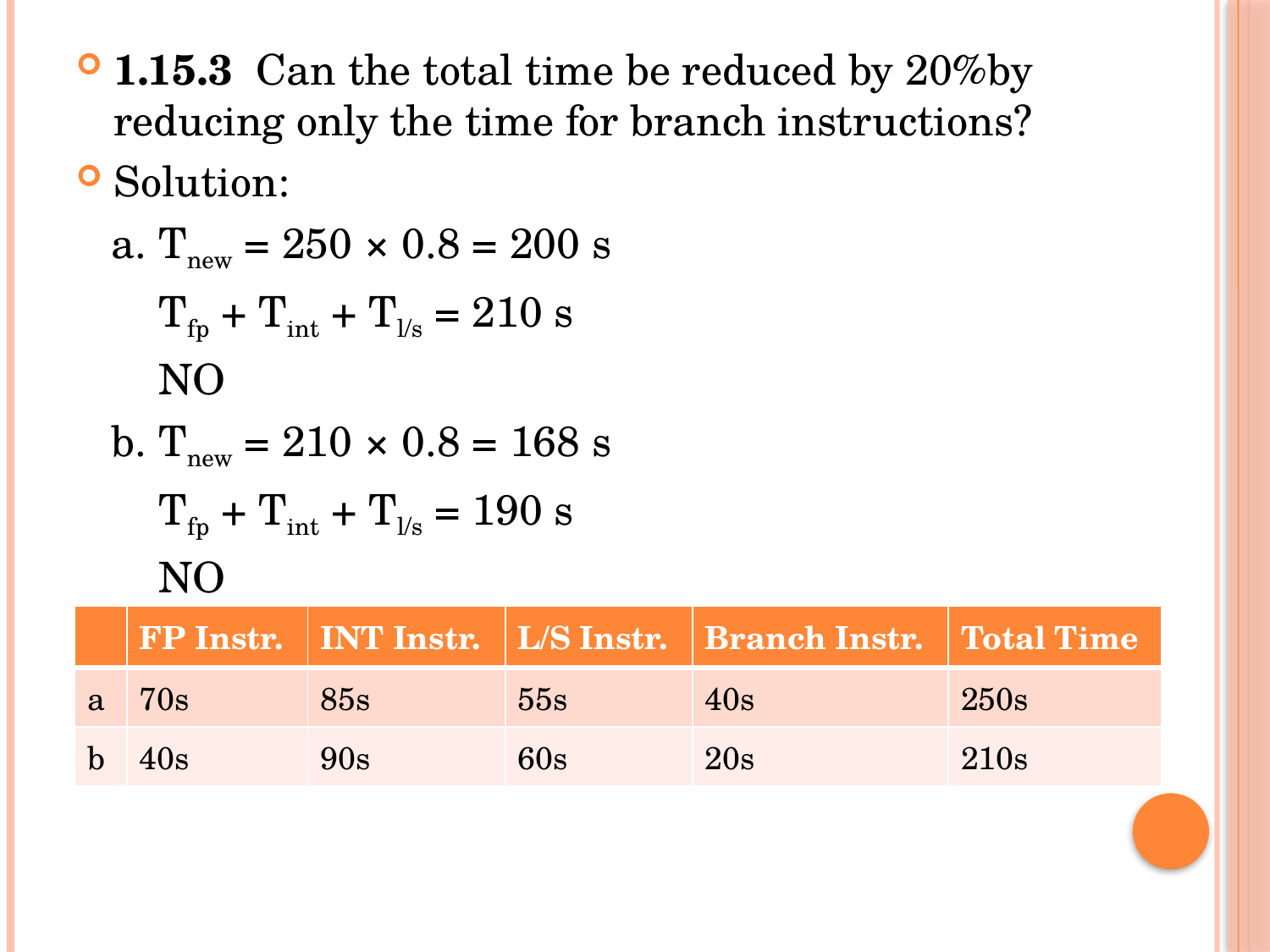

1.15.3  Can the total time be reduced by 20%by reducing only the time for branch instructions?
Solution:
   a. Tnew = 250 × 0.8 = 200 s
       Tfp + Tint + Tl/s = 210 s
       NO
   b. Tnew = 210 × 0.8 = 168 s
       Tfp + Tint + Tl/s = 190 s
       NO
|  | FP Instr. | INT Instr. | L/S Instr. | Branch Instr. | Total Time |
| --- | --- | --- | --- | --- | --- |
| a | 70s | 85s | 55s | 40s | 250s |
| b | 40s | 90s | 60s | 20s | 210s |